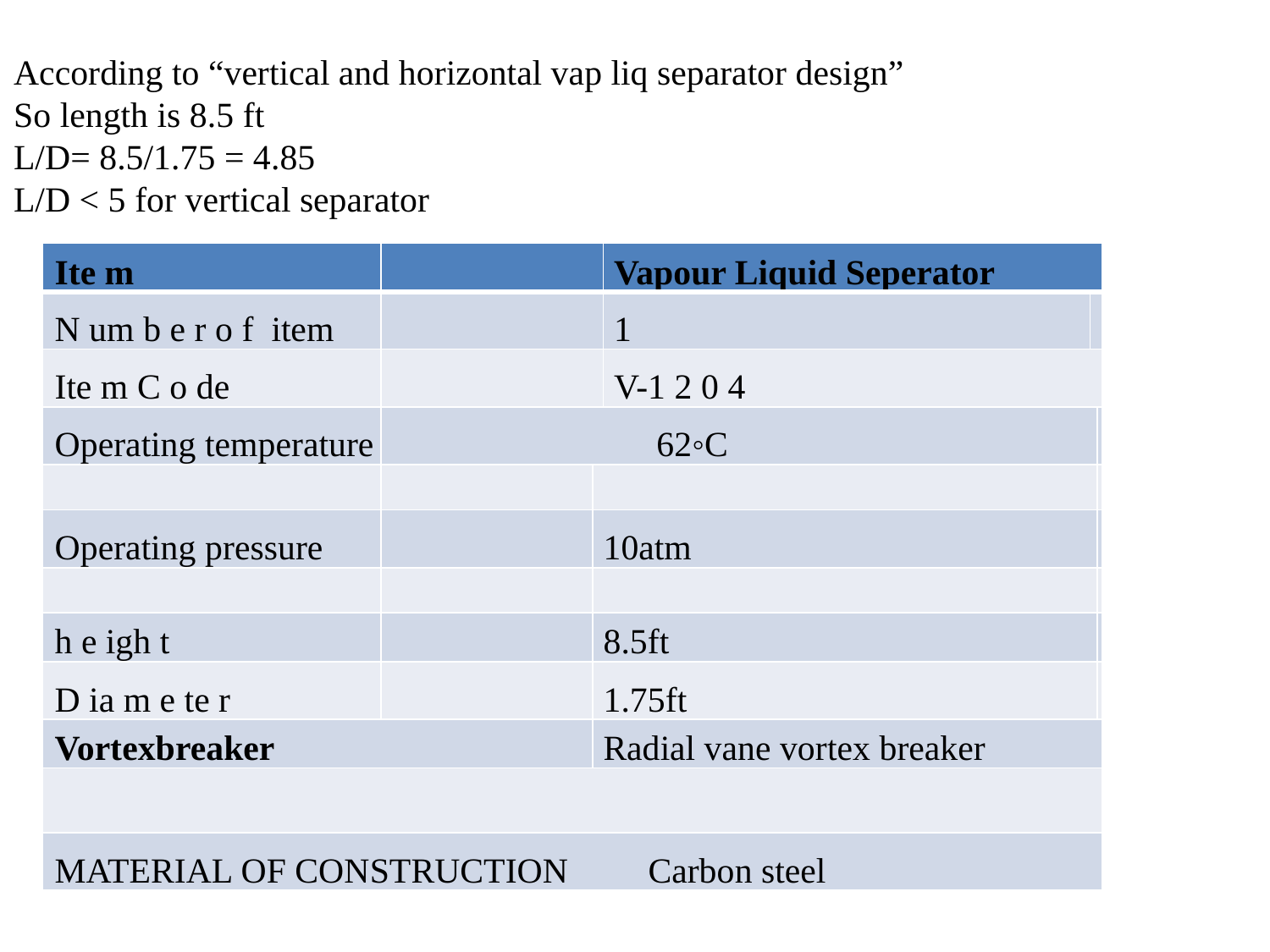

According to “vertical and horizontal vap liq separator design”
So length is 8.5 ft
L/D= 8.5/1.75 = 4.85
L/D < 5 for vertical separator
| Ite m |  |  | Vapour Liquid Seperator |  |  |
| --- | --- | --- | --- | --- | --- |
| N um b e r o f item |  |  | 1 |  |  |
| Ite m C o de |  |  | V-1 2 0 4 |  |  |
| Operating temperature | 62◦C |  |  |  |  |
|  |  |  |  |  |  |
| Operating pressure |  | 10atm |  |  |  |
|  |  |  |  |  |  |
| h e igh t |  | 8.5ft |  |  |  |
| D ia m e te r |  | 1.75ft |  |  |  |
| Vortexbreaker |  | Radial vane vortex breaker |  |  |  |
|  |  |  |  |  |  |
| MATERIAL OF CONSTRUCTION Carbon steel |  |  |  |  |  |